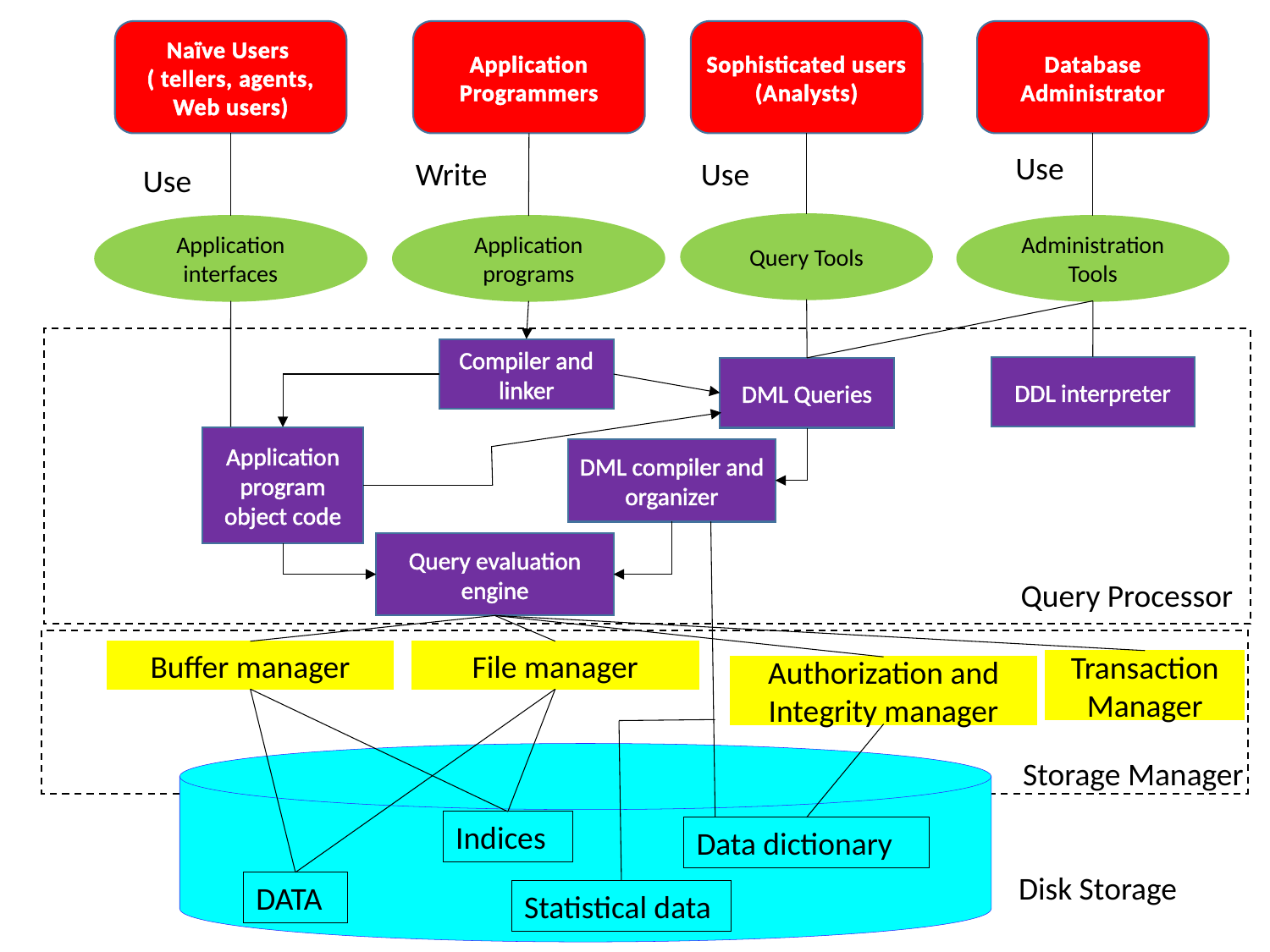

Naïve Users
( tellers, agents, Web users)
Application Programmers
Sophisticated users (Analysts)
Database Administrator
Use
Write
Use
Use
Query Tools
Application interfaces
Application programs
Administration Tools

Compiler and linker
DDL interpreter
DML Queries
Application program object code
DML compiler and organizer
Query evaluation engine
Query Processor

File manager
Buffer manager
Transaction Manager
Authorization and Integrity manager

Storage Manager
Indices
Data dictionary
Disk Storage
DATA
Statistical data